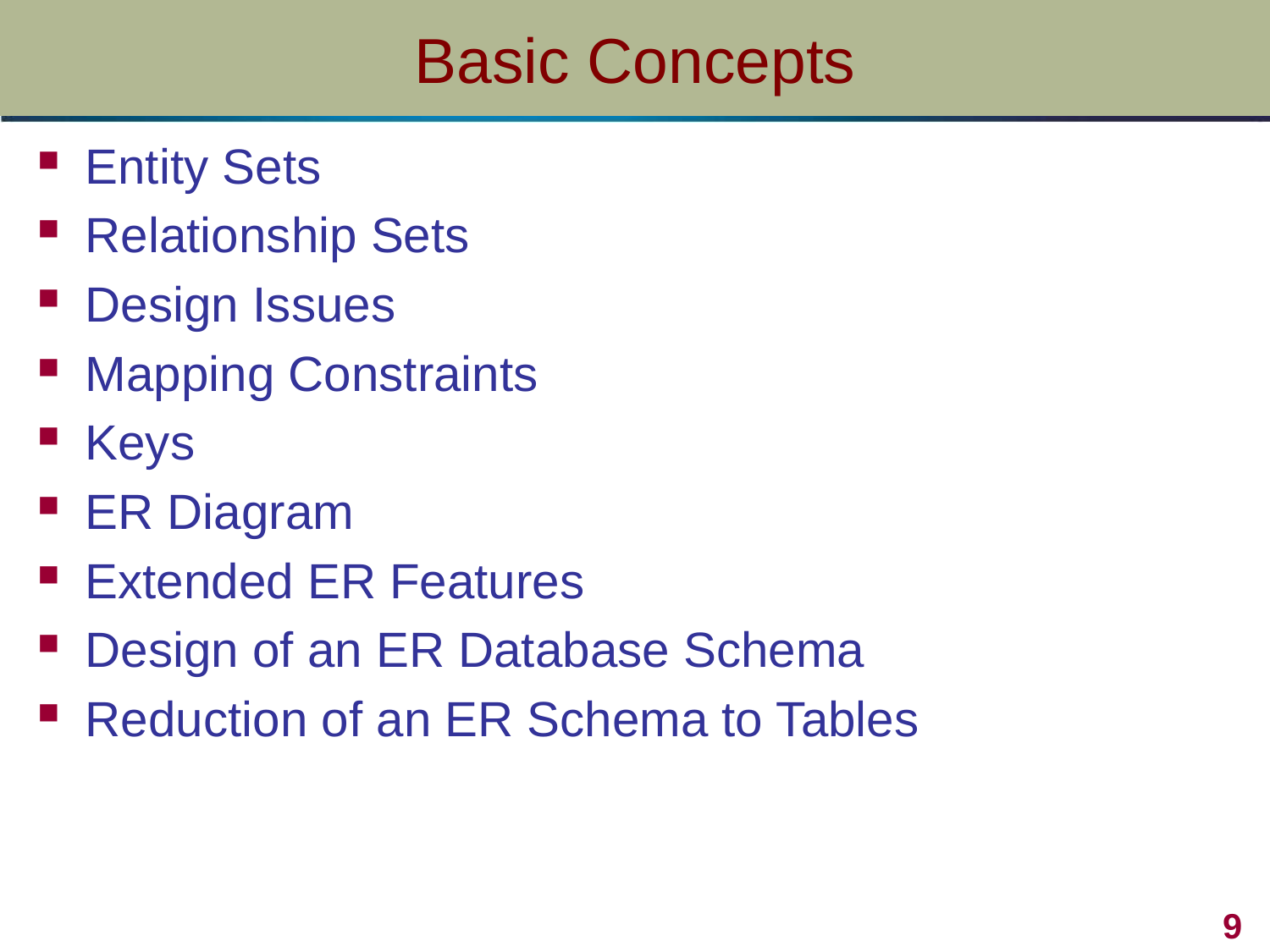

# Basic Concepts
Entity Sets
Relationship Sets
Design Issues
Mapping Constraints
Keys
ER Diagram
Extended ER Features
Design of an ER Database Schema
Reduction of an ER Schema to Tables

9